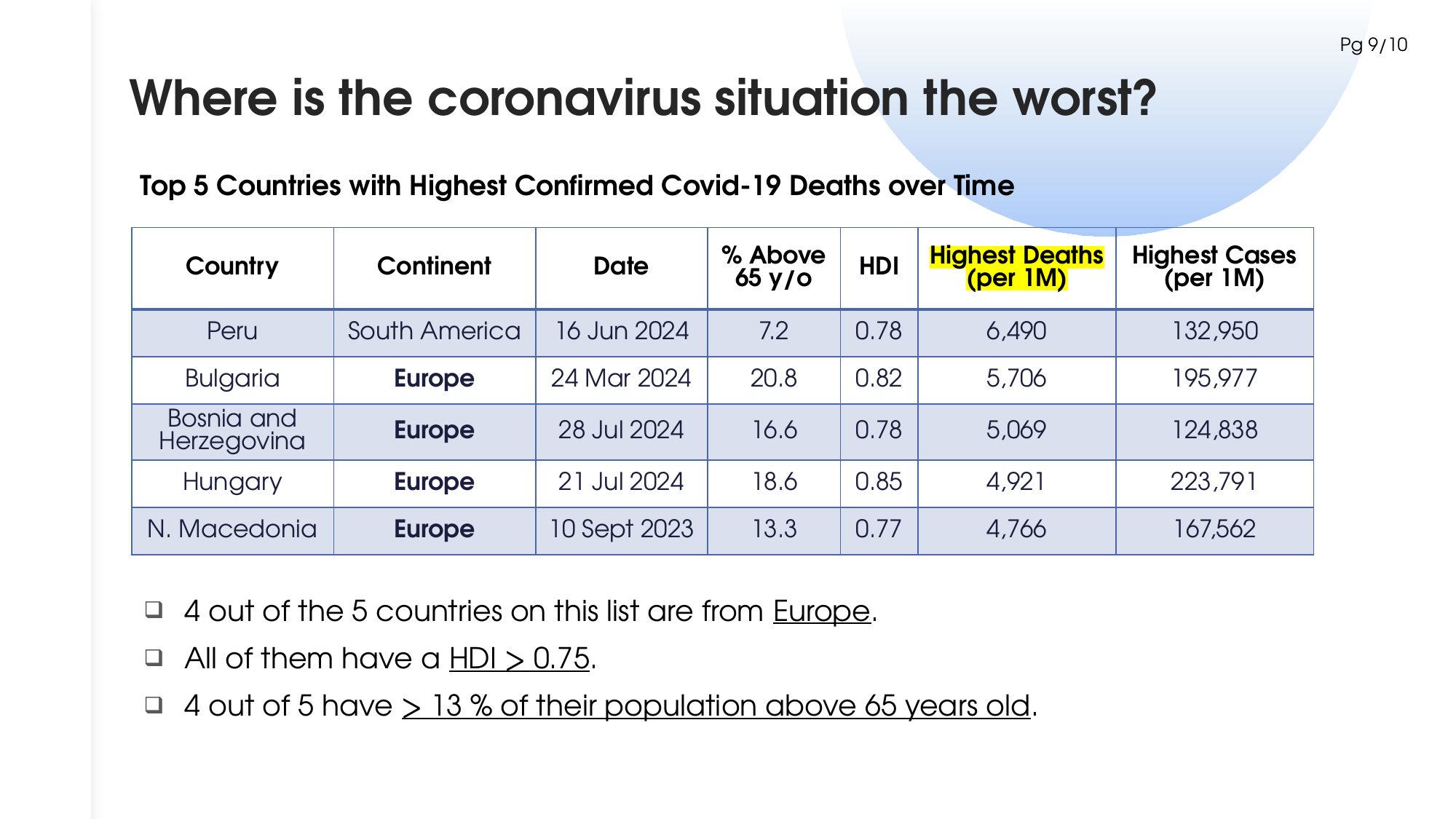

# Where is the coronavirus situation the worst?
Top 5 Countries with Highest Confirmed Covid-19 Deaths over Time
| Country | Continent | Date | % Above 65 y/o | HDI | Highest Deaths (per 1M) | Highest Cases (per 1M) |
| --- | --- | --- | --- | --- | --- | --- |
| Peru | South America | 16 Jun 2024 | 7.2 | 0.78 | 6,490 | 132,950 |
| Bulgaria | Europe | 24 Mar 2024 | 20.8 | 0.82 | 5,706 | 195,977 |
| Bosnia and Herzegovina | Europe | 28 Jul 2024 | 16.6 | 0.78 | 5,069 | 124,838 |
| Hungary | Europe | 21 Jul 2024 | 18.6 | 0.85 | 4,921 | 223,791 |
| N. Macedonia | Europe | 10 Sept 2023 | 13.3 | 0.77 | 4,766 | 167,562 |
4 out of the 5 countries on this list are from Europe.
All of them have a HDI > 0.75.
4 out of 5 have > 13 % of their population above 65 years old.